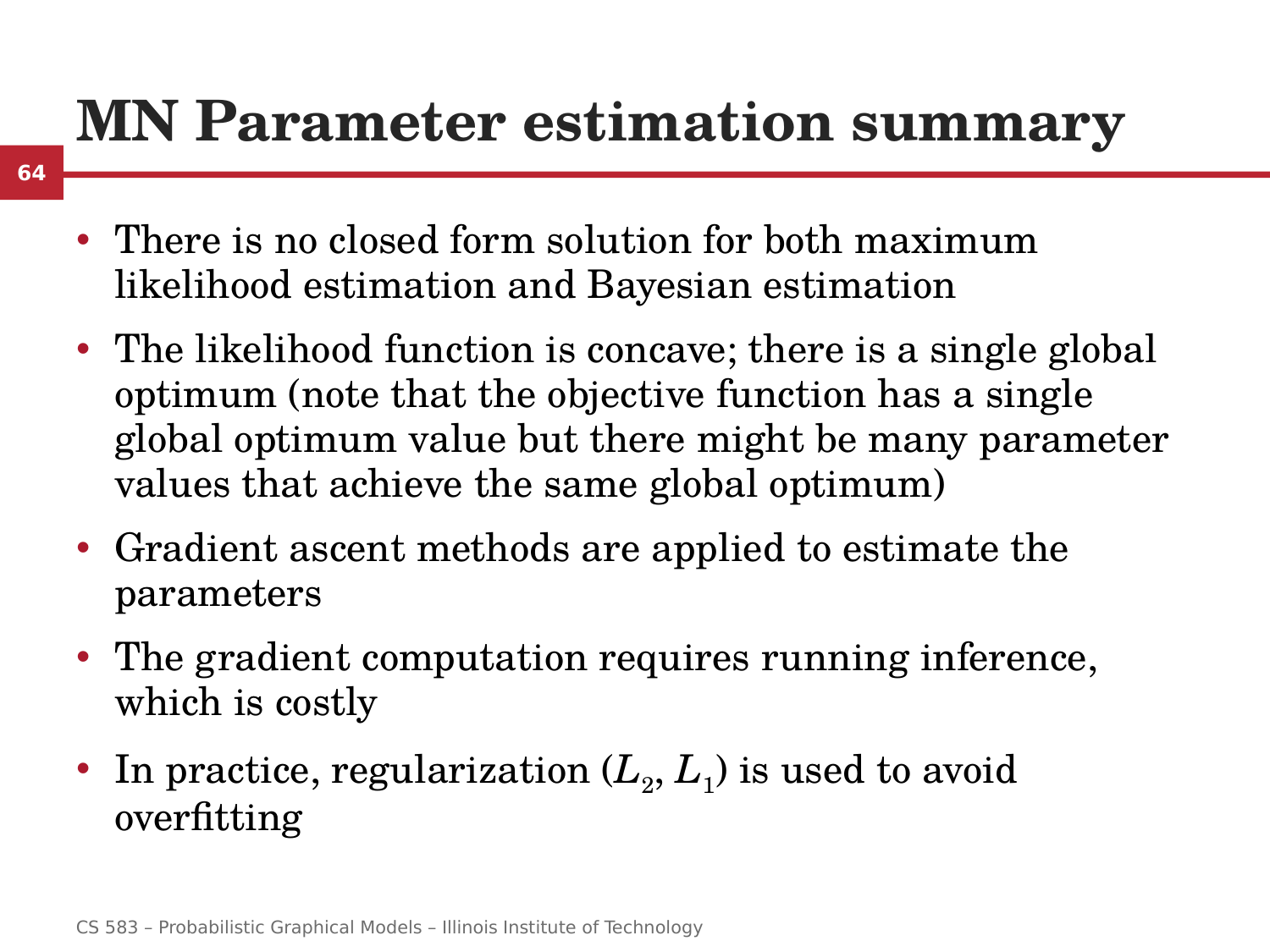

# MN Parameter estimation summary
There is no closed form solution for both maximum likelihood estimation and Bayesian estimation
The likelihood function is concave; there is a single global optimum (note that the objective function has a single global optimum value but there might be many parameter values that achieve the same global optimum)
Gradient ascent methods are applied to estimate the parameters
The gradient computation requires running inference, which is costly
In practice, regularization (L2, L1) is used to avoid overfitting
64
CS 583 – Probabilistic Graphical Models – Illinois Institute of Technology